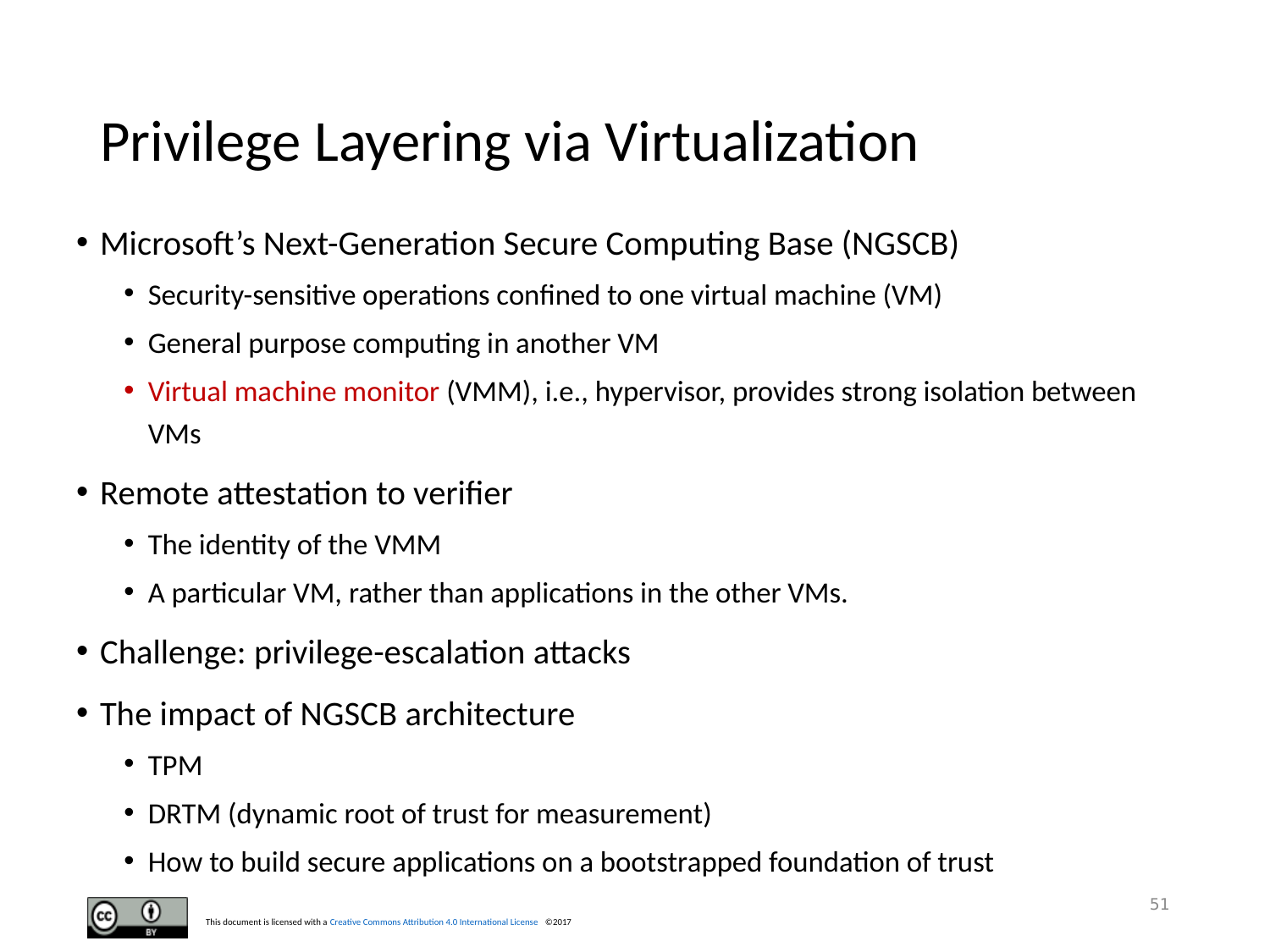

# Privilege Layering via Virtualization
Microsoft’s Next-Generation Secure Computing Base (NGSCB)
Security-sensitive operations confined to one virtual machine (VM)
General purpose computing in another VM
Virtual machine monitor (VMM), i.e., hypervisor, provides strong isolation between VMs
Remote attestation to verifier
The identity of the VMM
A particular VM, rather than applications in the other VMs.
Challenge: privilege-escalation attacks
The impact of NGSCB architecture
TPM
DRTM (dynamic root of trust for measurement)
How to build secure applications on a bootstrapped foundation of trust

51